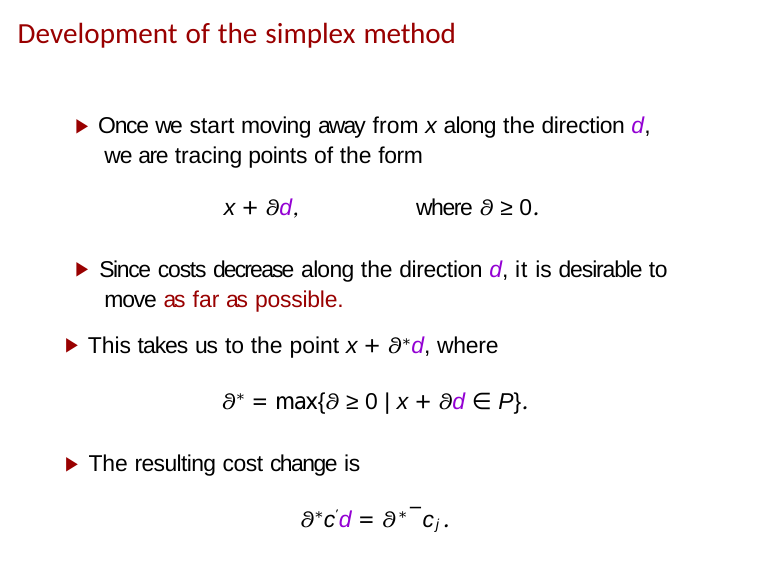

# Development of the simplex method
▶ Once we start moving away from x along the direction d, we are tracing points of the form
x + θd,	where θ ≥ 0.
▶ Since costs decrease along the direction d, it is desirable to move as far as possible.
▶ This takes us to the point x + θ∗d, where
θ∗ = max{θ ≥ 0 | x + θd ∈ P}.
▶ The resulting cost change is
θ∗c′d = θ∗¯cj.